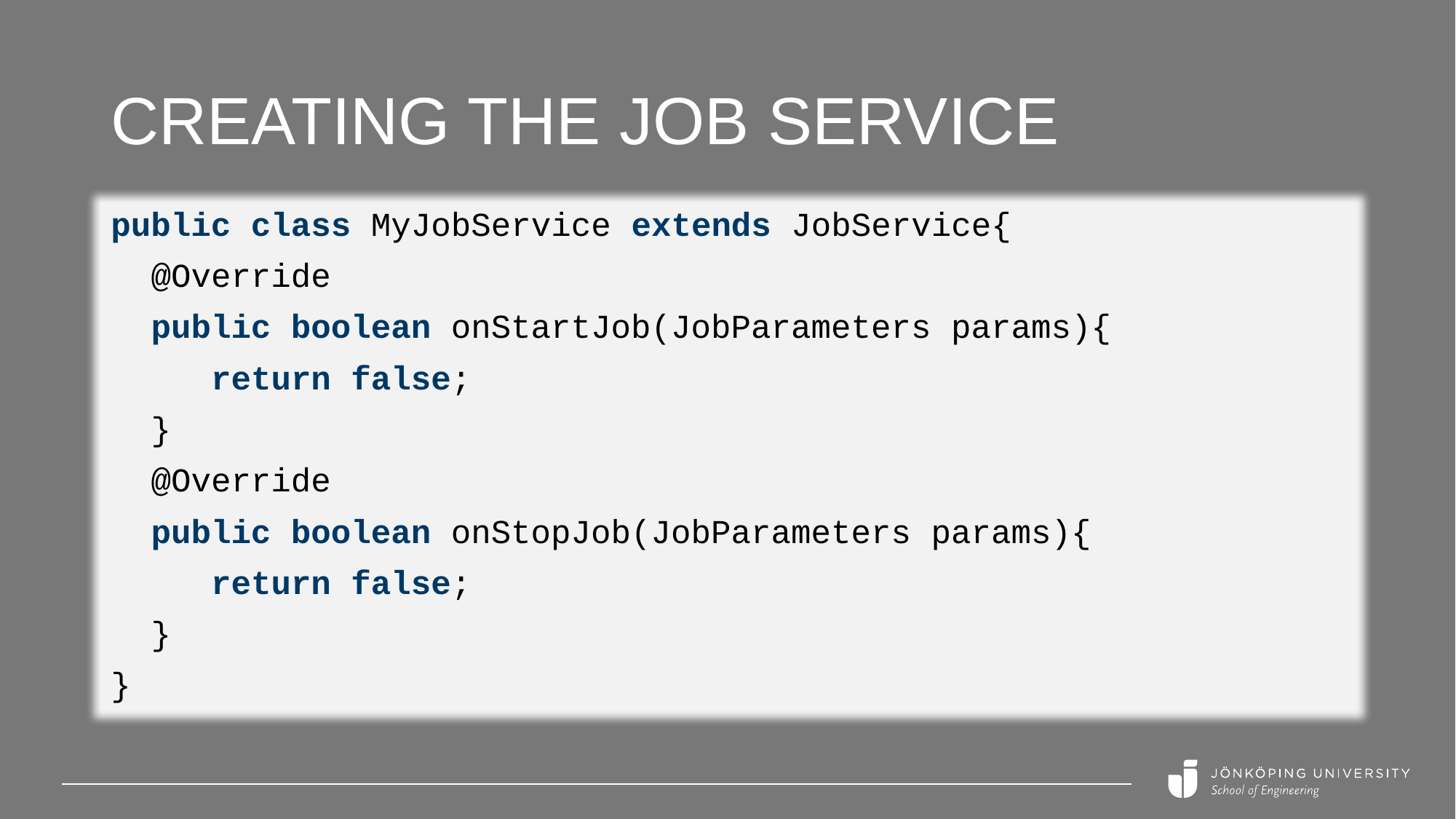

# Creating the job service
public class MyJobService extends JobService{
  @Override
  public boolean onStartJob(JobParameters params){
     return false;
  }
  @Override
  public boolean onStopJob(JobParameters params){
     return false;
  }
}